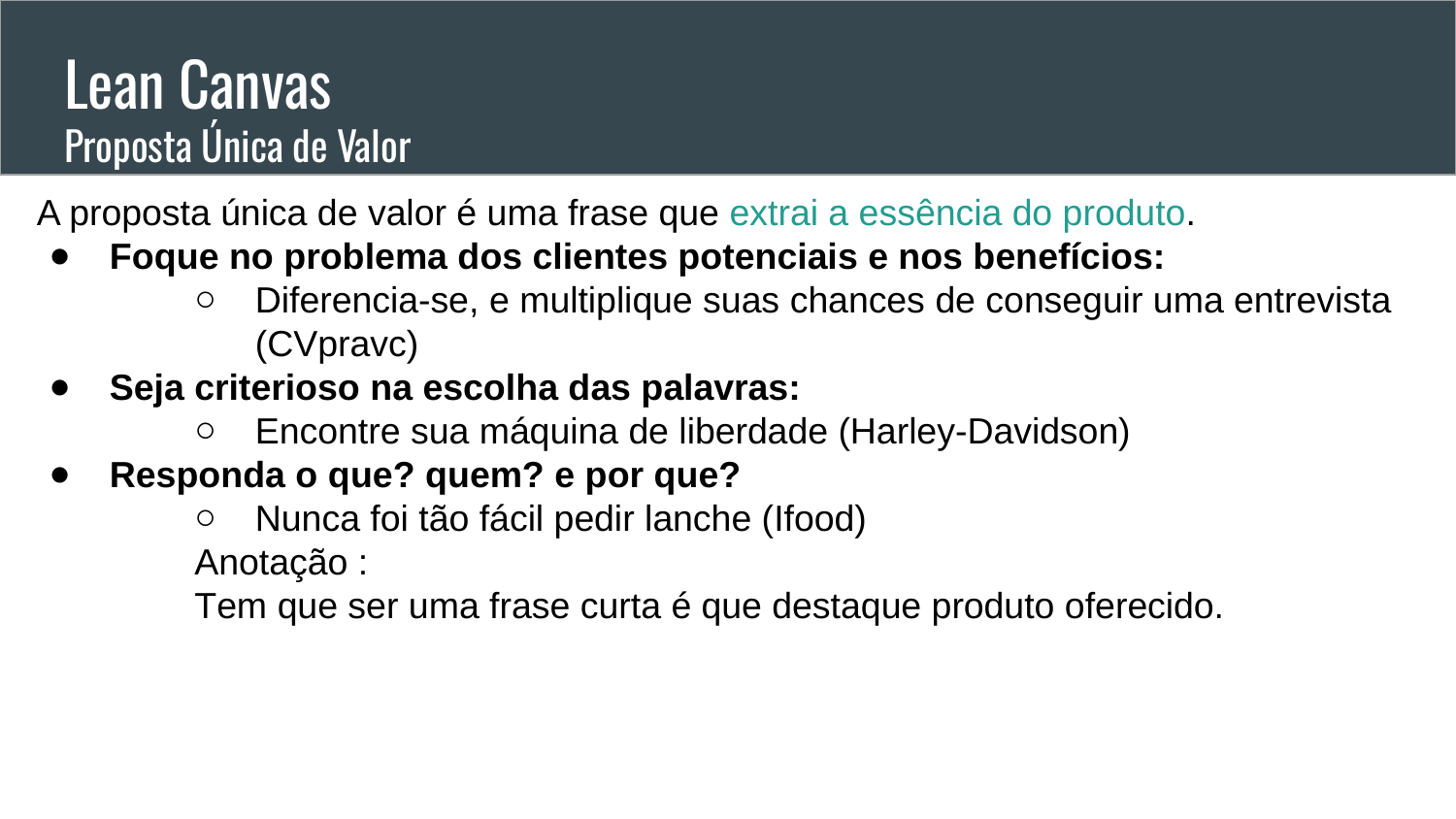

# Lean Canvas
Proposta Única de Valor

A proposta única de valor é uma frase que extrai a essência do produto.
Foque no problema dos clientes potenciais e nos benefícios:
Diferencia-se, e multiplique suas chances de conseguir uma entrevista (CVpravc)
Seja criterioso na escolha das palavras:
Encontre sua máquina de liberdade (Harley-Davidson)
Responda o que? quem? e por que?
Nunca foi tão fácil pedir lanche (Ifood)
Anotação :
Tem que ser uma frase curta é que destaque produto oferecido.